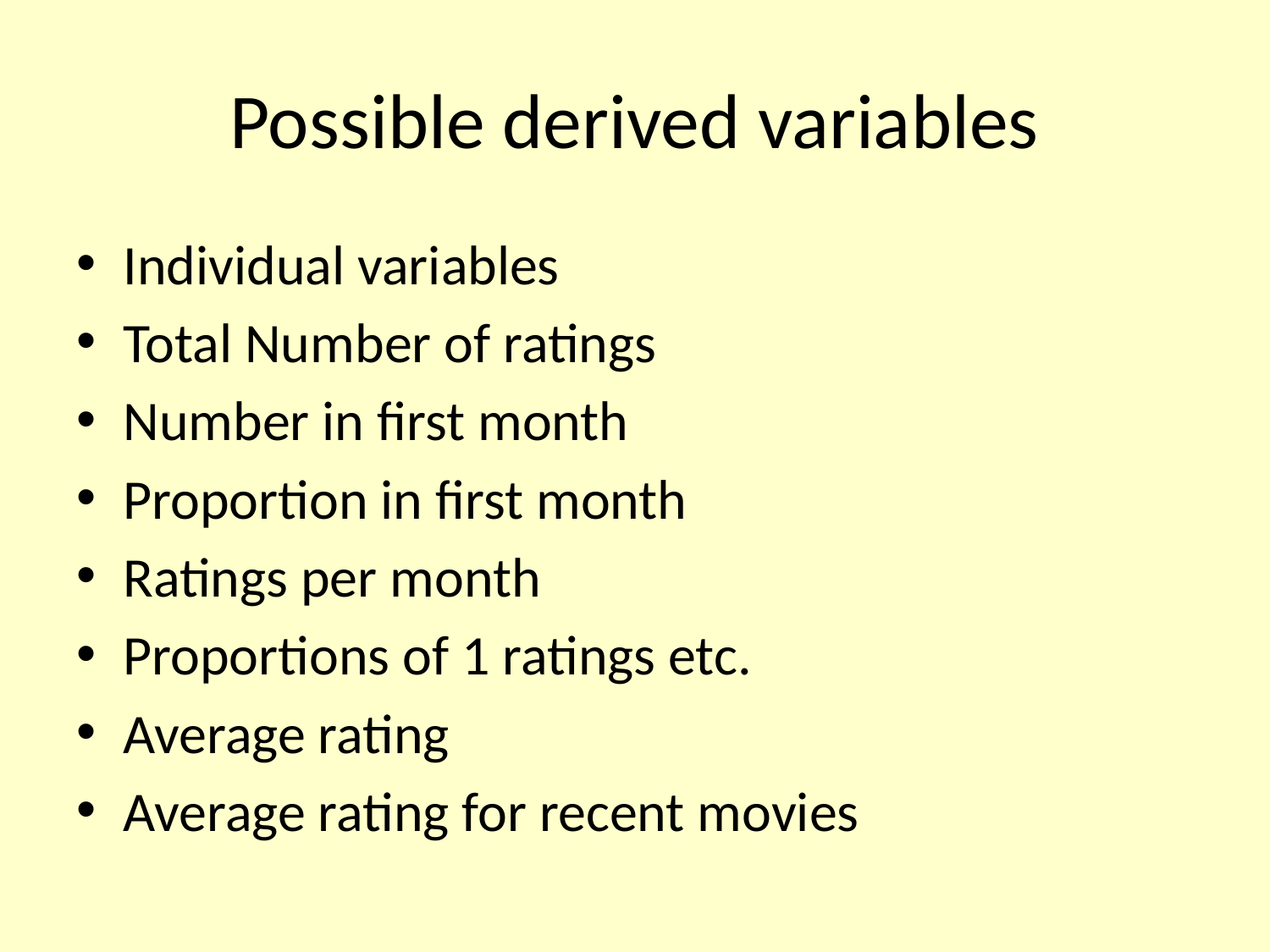

# Possible derived variables
Individual variables
Total Number of ratings
Number in first month
Proportion in first month
Ratings per month
Proportions of 1 ratings etc.
Average rating
Average rating for recent movies